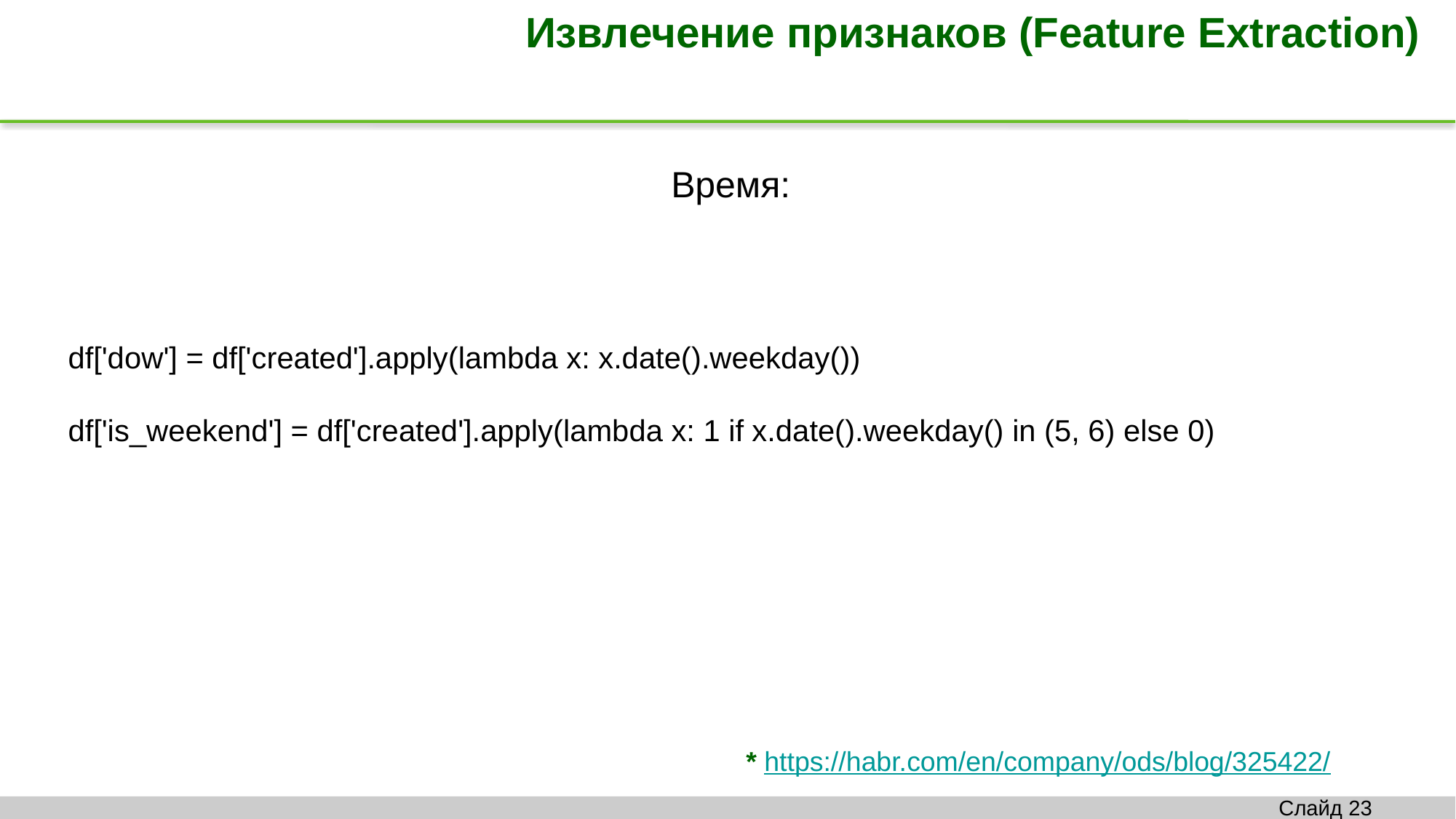

Извлечение признаков (Feature Extraction)
Время:
df['dow'] = df['created'].apply(lambda x: x.date().weekday())

df['is_weekend'] = df['created'].apply(lambda x: 1 if x.date().weekday() in (5, 6) else 0)
* https://habr.com/en/company/ods/blog/325422/